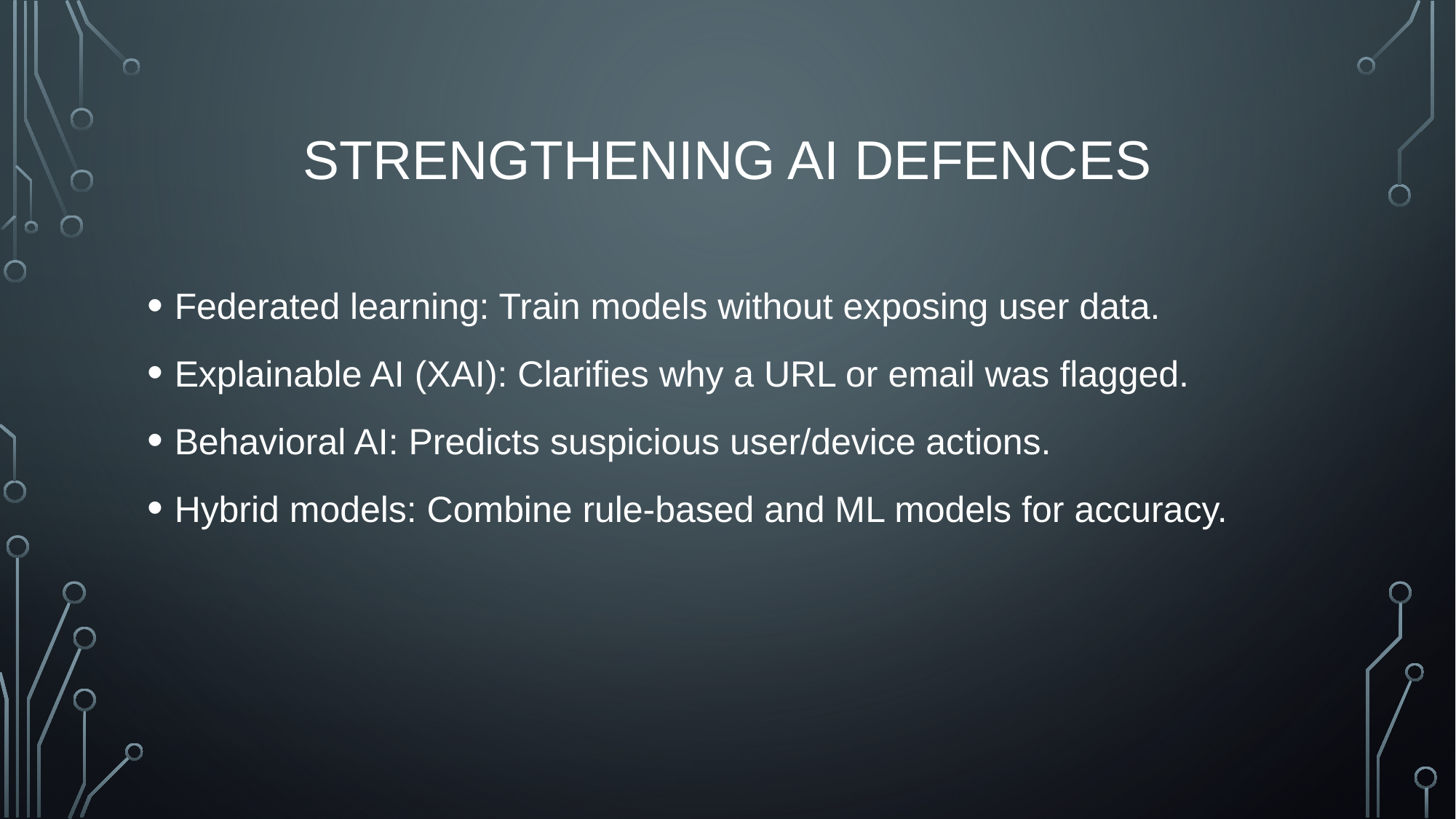

# Strengthening ai defences
Federated learning: Train models without exposing user data.
Explainable AI (XAI): Clarifies why a URL or email was flagged.
Behavioral AI: Predicts suspicious user/device actions.
Hybrid models: Combine rule-based and ML models for accuracy.